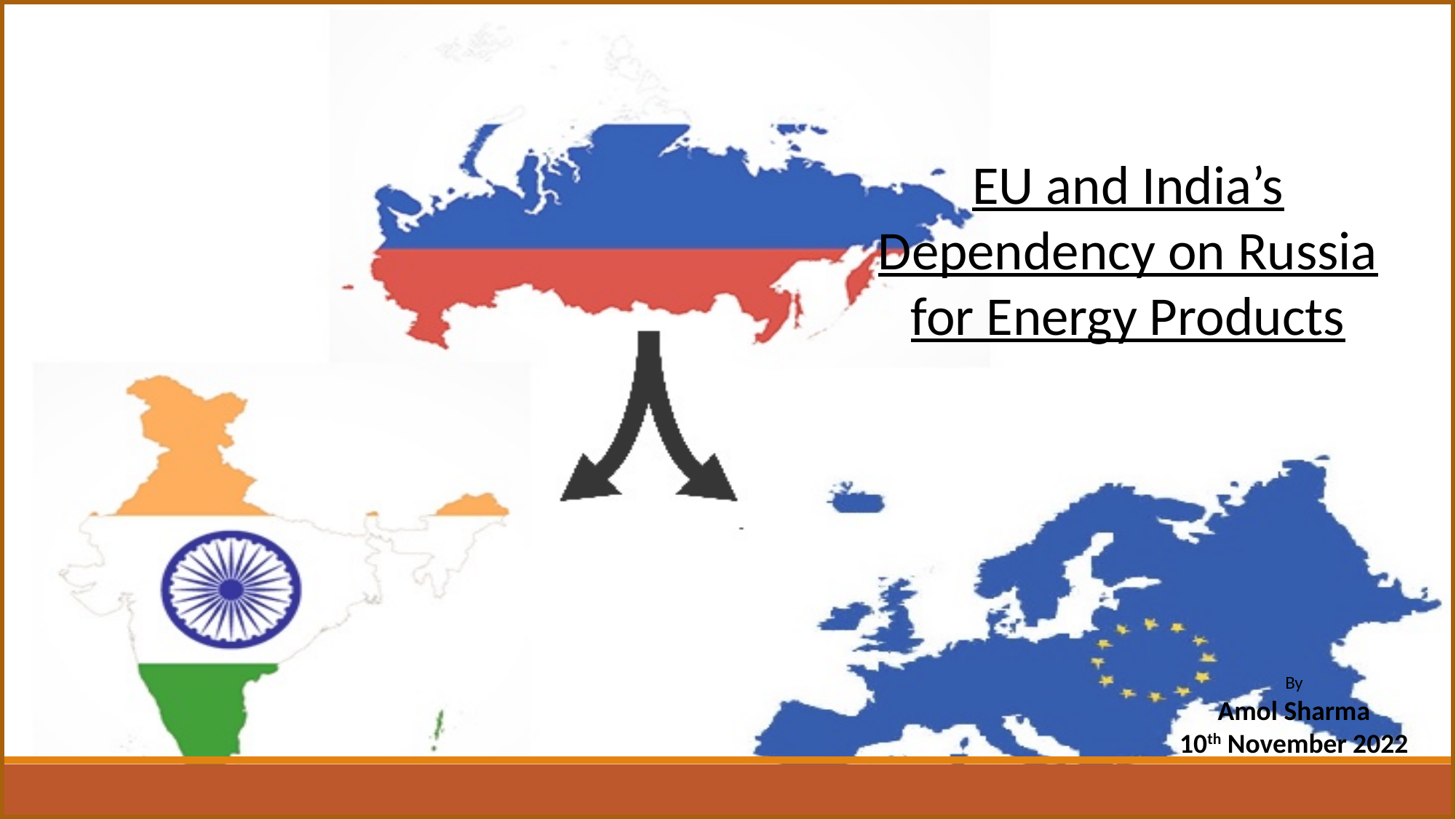

EU and India’s Dependency on Russia for Energy Products
By
Amol Sharma
10th November 2022